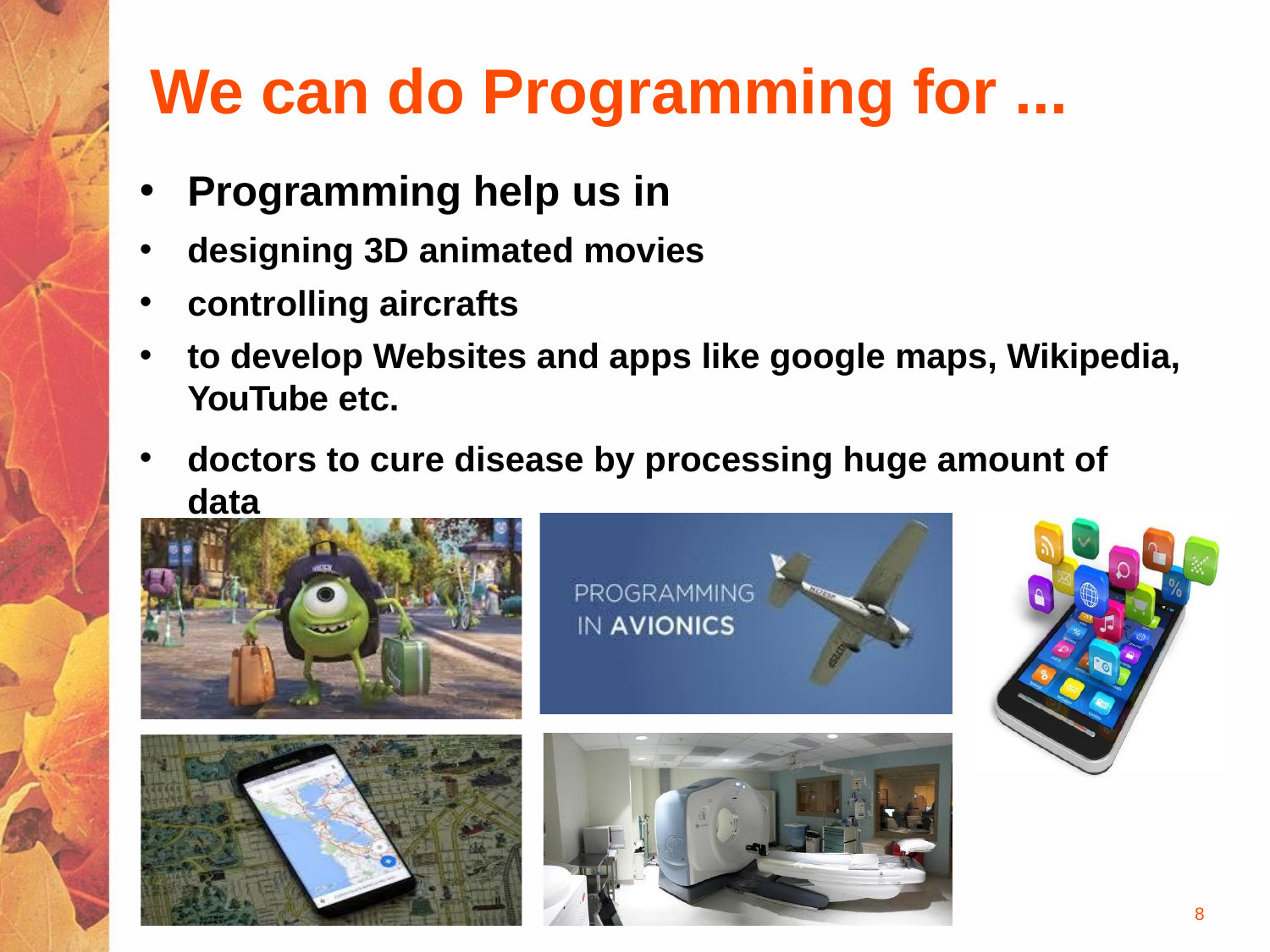

# We can do Programming for ...
Programming help us in
designing 3D animated movies
controlling aircrafts
to develop Websites and apps like google maps, Wikipedia,
YouTube etc.
doctors to cure disease by processing huge amount of data

8